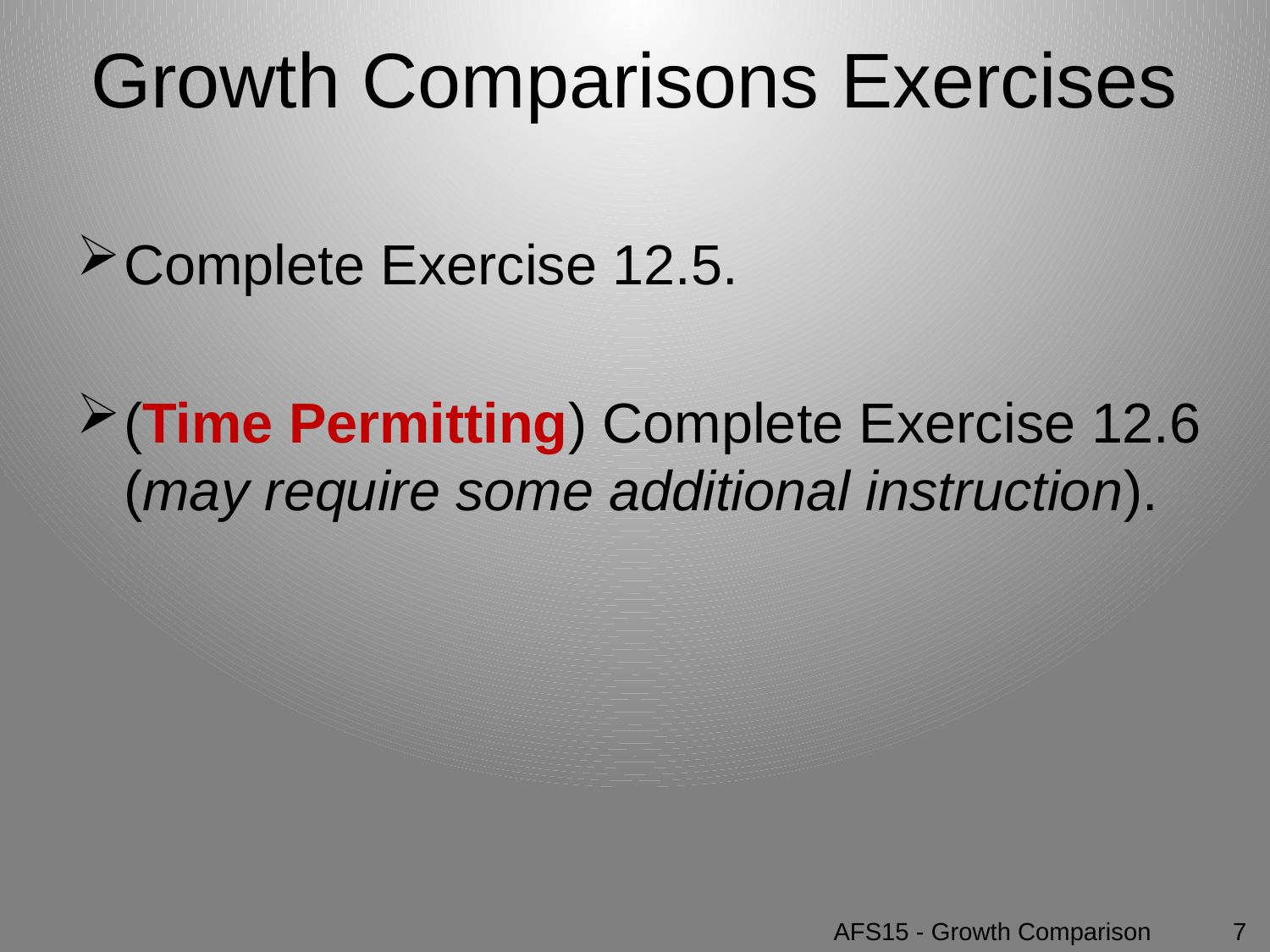

# Growth Comparisons Exercises
Complete Exercise 12.5.

(Time Permitting) Complete Exercise 12.6 (may require some additional instruction).
7
AFS15 - Growth Comparison